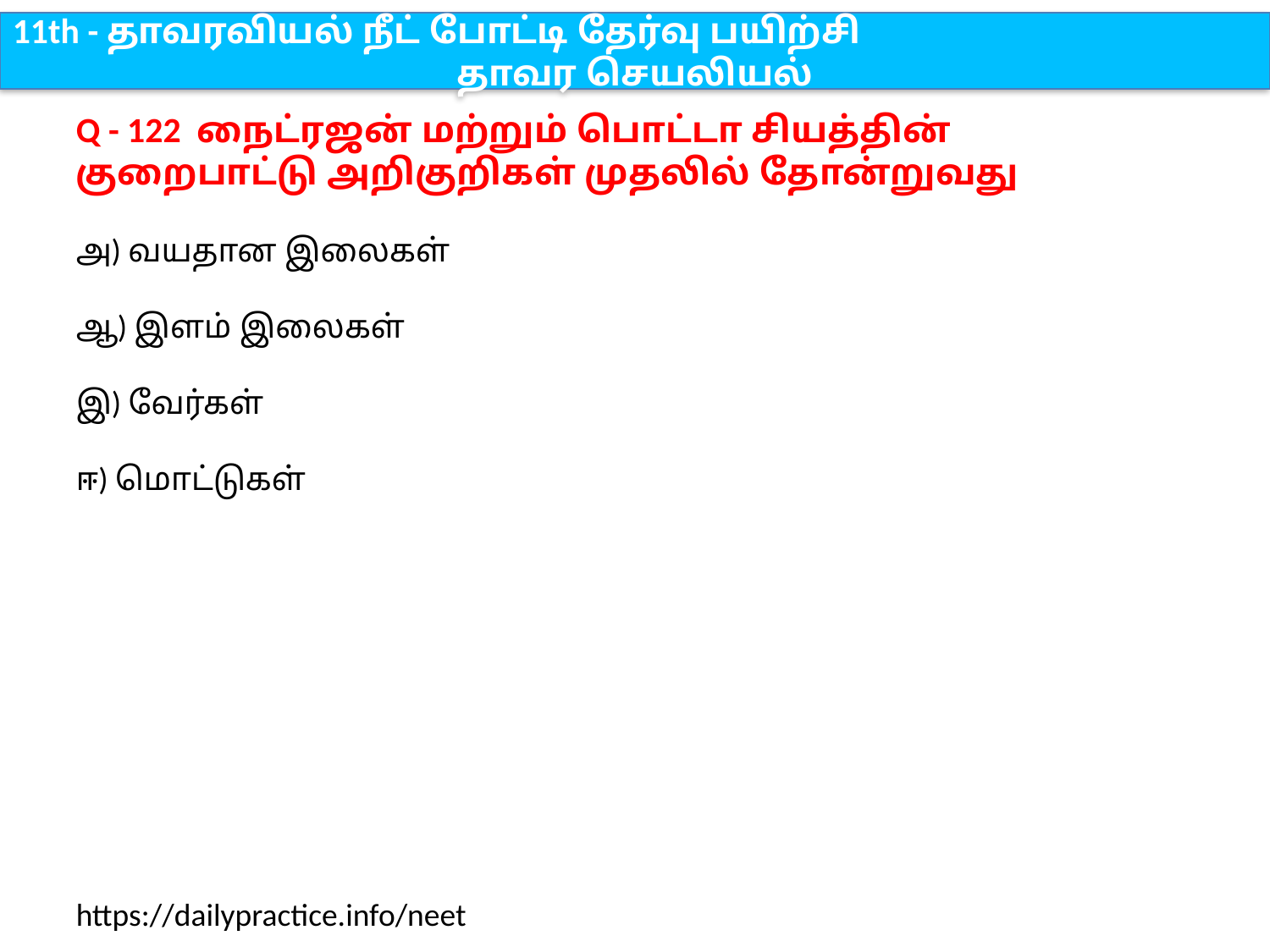

11th - தாவரவியல் நீட் போட்டி தேர்வு பயிற்சி
தாவர செயலியல்

Q - 122  நைட்ரஜன் மற்றும் பொட்டா சியத்தின் குறைபாட்டு அறிகுறிகள் முதலில் தோன்றுவது

அ) வயதான இலைகள்

ஆ) இளம் இலைகள்

இ) வேர்கள்

ஈ) மொட்டுகள்
https://dailypractice.info/neet